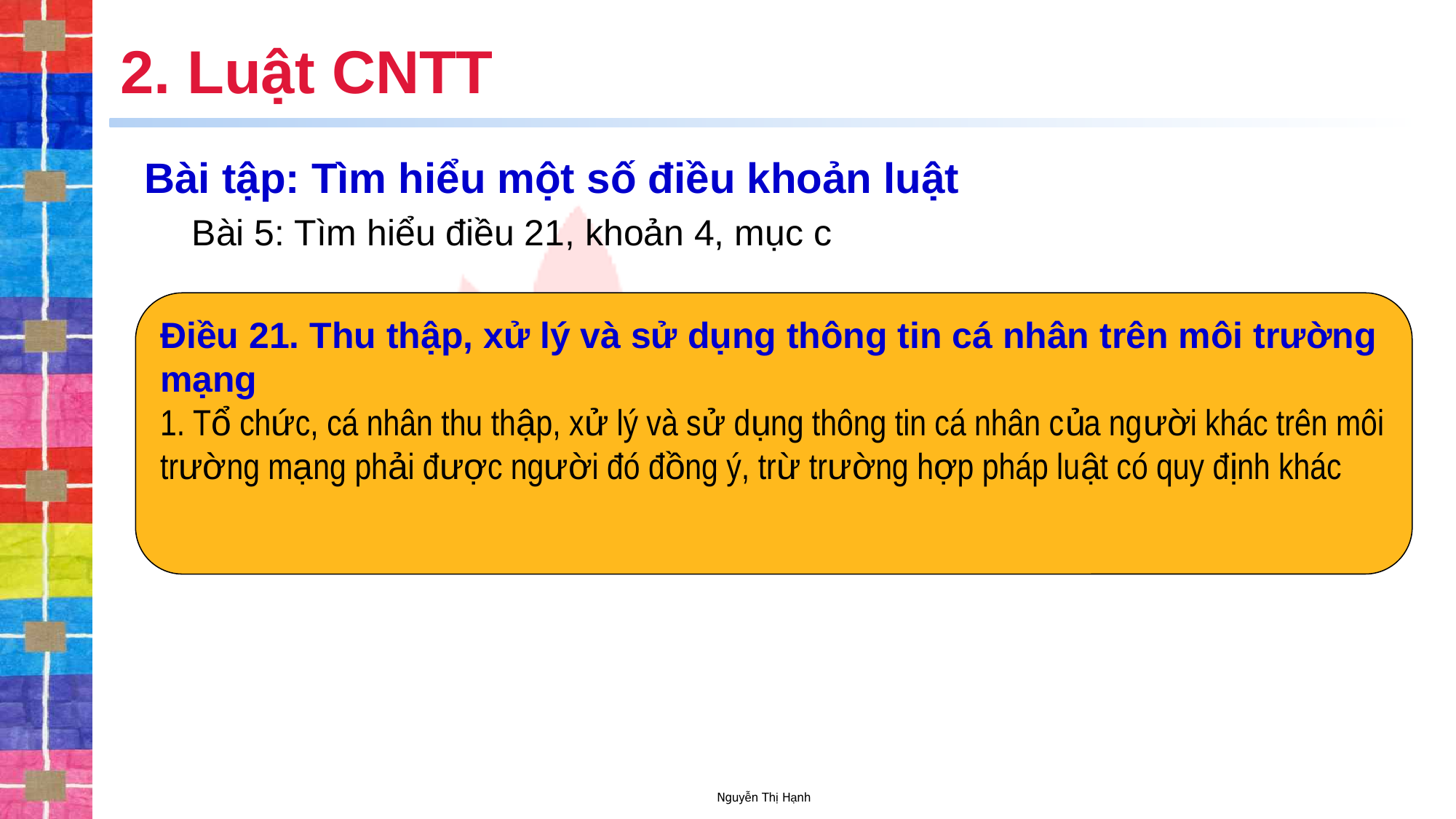

# 2. Luật CNTT
Bài tập: Tìm hiểu một số điều khoản luật
Bài 5: Tìm hiểu điều 21, khoản 4, mục c

Điều 21. Thu thập, xử lý và sử dụng thông tin cá nhân trên môi trường mạng
1. Tổ chức, cá nhân thu thập, xử lý và sử dụng thông tin cá nhân của người khác trên môi trường mạng phải được người đó đồng ý, trừ trường hợp pháp luật có quy định khác

Nguyễn Thị Hạnh